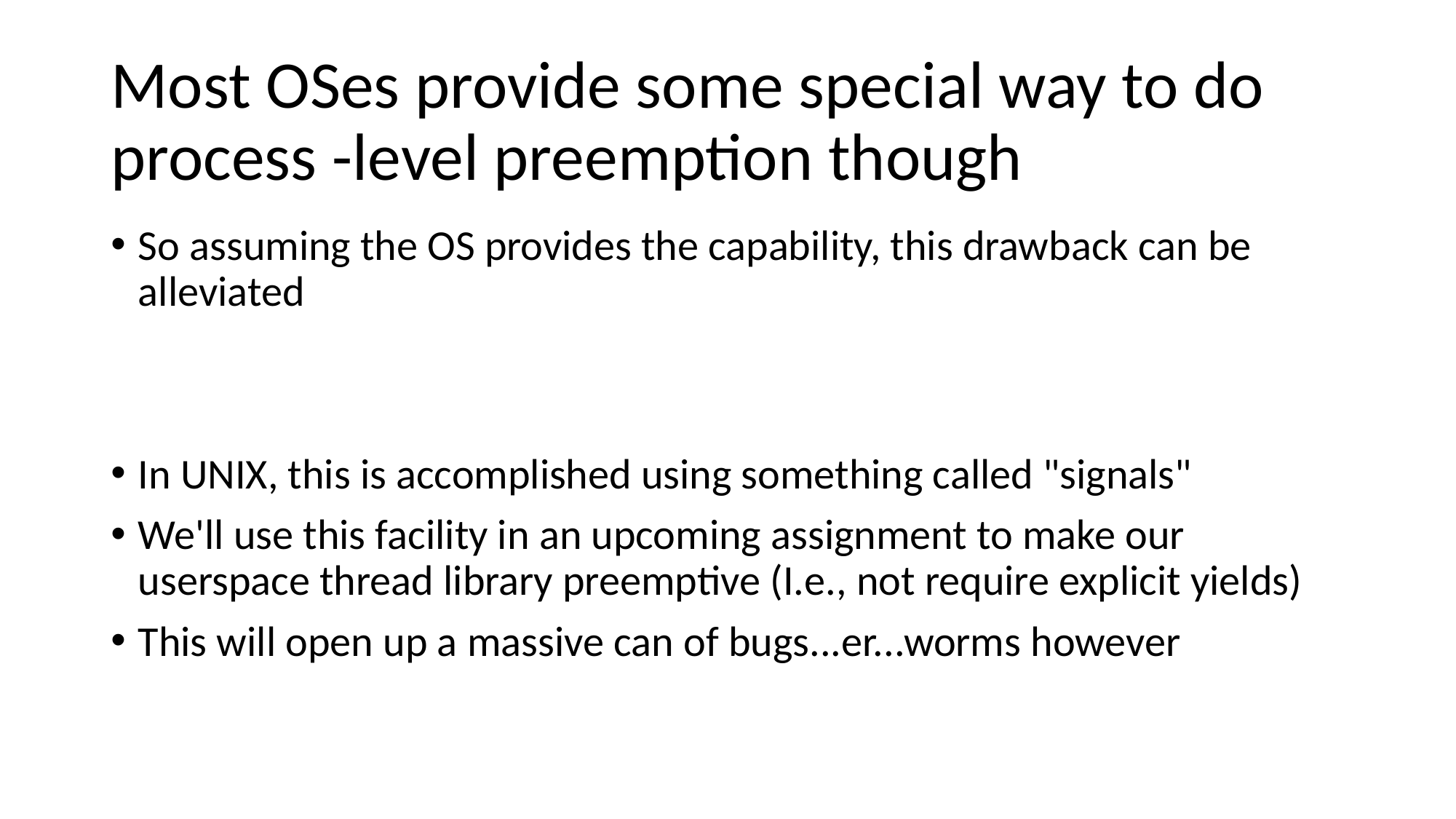

# Most OSes provide some special way to do process -level preemption though
So assuming the OS provides the capability, this drawback can be alleviated

In UNIX, this is accomplished using something called "signals"
We'll use this facility in an upcoming assignment to make our userspace thread library preemptive (I.e., not require explicit yields)
This will open up a massive can of bugs...er...worms however